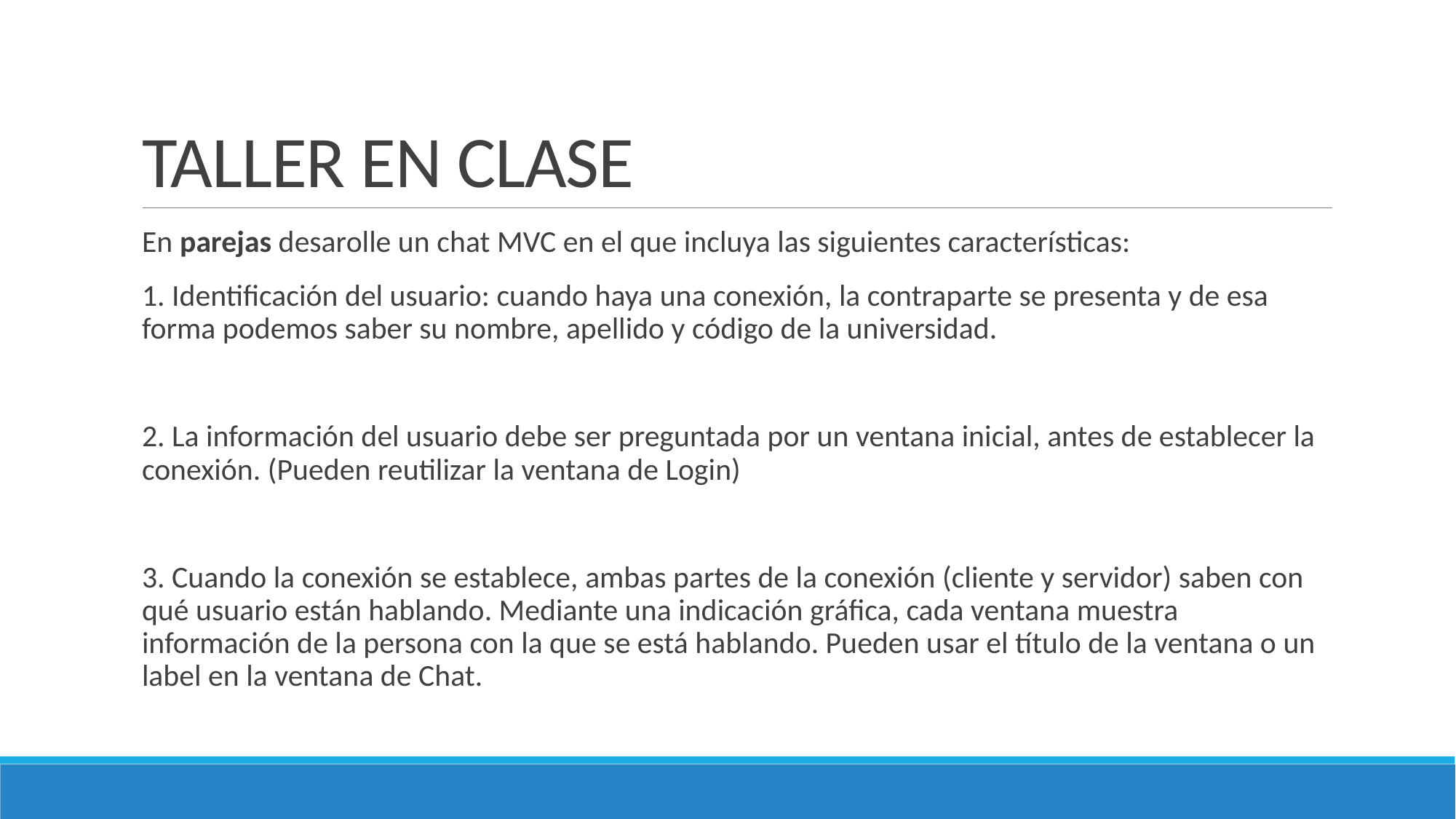

# TALLER EN CLASE
En parejas desarolle un chat MVC en el que incluya las siguientes características:
1. Identificación del usuario: cuando haya una conexión, la contraparte se presenta y de esa forma podemos saber su nombre, apellido y código de la universidad.

2. La información del usuario debe ser preguntada por un ventana inicial, antes de establecer la conexión. (Pueden reutilizar la ventana de Login)

3. Cuando la conexión se establece, ambas partes de la conexión (cliente y servidor) saben con qué usuario están hablando. Mediante una indicación gráfica, cada ventana muestra información de la persona con la que se está hablando. Pueden usar el título de la ventana o un label en la ventana de Chat.